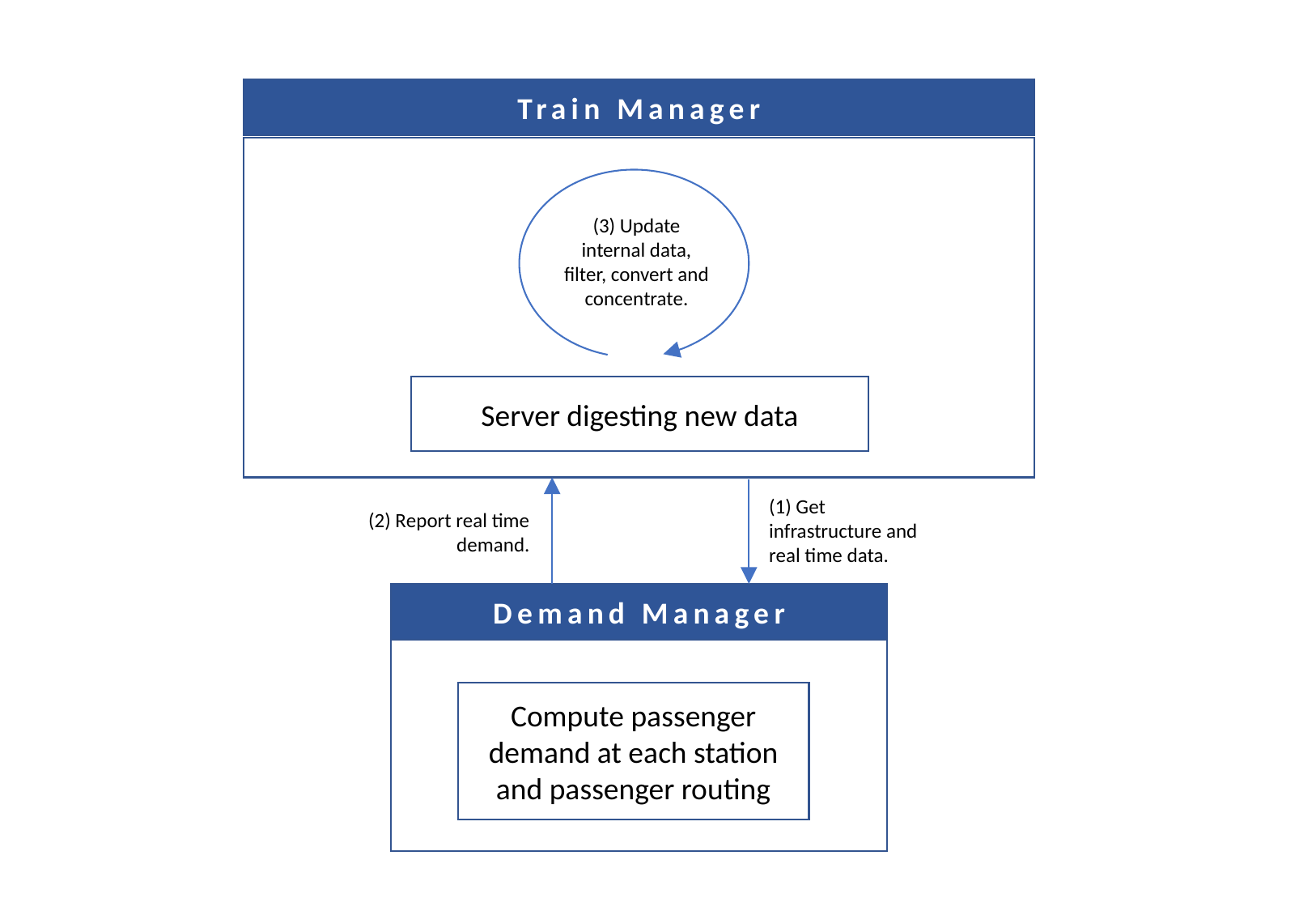

Train Manager

(3) Update internal data, filter, convert and concentrate.
Server digesting new data
(1) Get infrastructure and real time data.
(2) Report real time demand.
Demand Manager

Compute passenger demand at each station and passenger routing